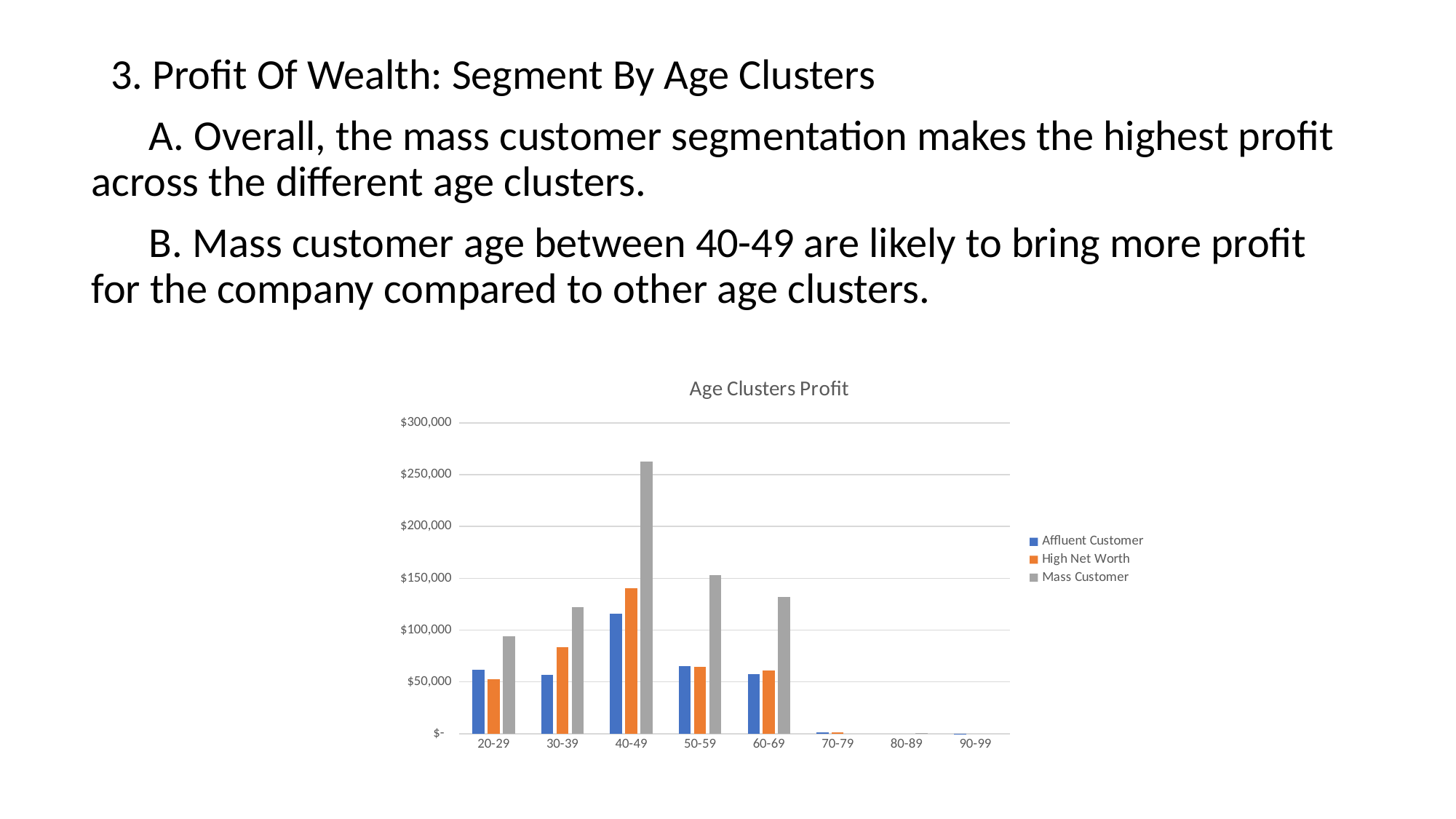

3. Profit Of Wealth: Segment By Age Clusters
      A. Overall, the mass customer segmentation makes the highest profit across the different age clusters.
      B. Mass customer age between 40-49 are likely to bring more profit for the company compared to other age clusters.

### Chart: Age Clusters Profit

| Category | Affluent Customer | High Net Worth | Mass Customer |
|---|---|---|---|
| 20-29 | 61746.79999999999 | 52724.169999999984 | 93884.62 |
| 30-39 | 57025.78 | 83515.02000000003 | 122236.95000000006 |
| 40-49 | 115938.99000000003 | 140585.01999999993 | 262703.64999999956 |
| 50-59 | 64917.33999999997 | 64450.74999999998 | 152826.41999999998 |
| 60-69 | 57443.59999999999 | 61097.32 | 132297.89000000007 |
| 70-79 | 1103.43 | 1215.34 | None |
| 80-89 | None | None | 903.11 |
| 90-99 | 195.33999999999992 | None | None |